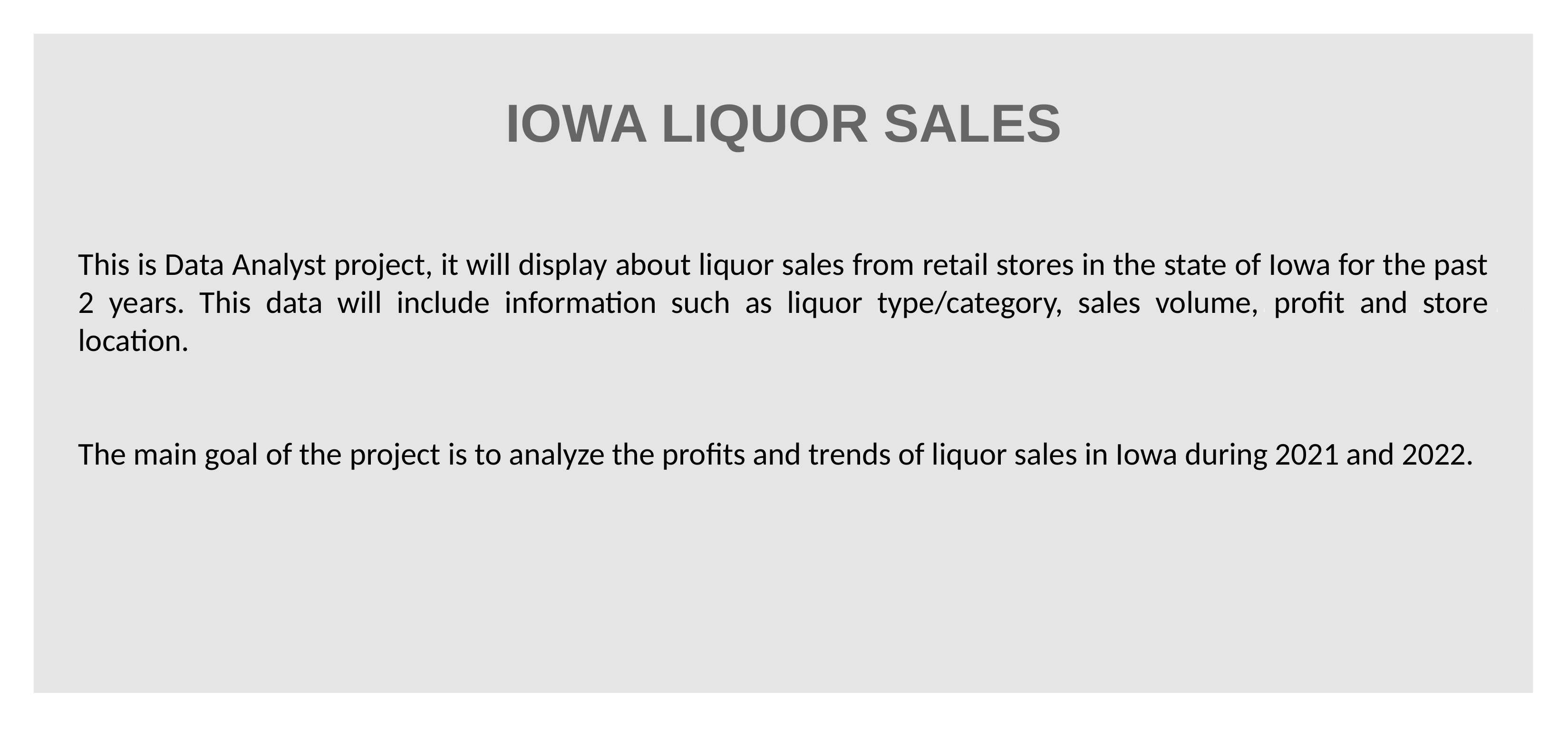

# IOWA LIQUOR SALES
This is Data Analyst project, it will display about liquor sales from retail stores in the state of Iowa for the past 2 years. This data will include information such as liquor type/category, sales volume, profit and store location.

The main goal of the project is to analyze the profits and trends of liquor sales in Iowa during 2021 and 2022.